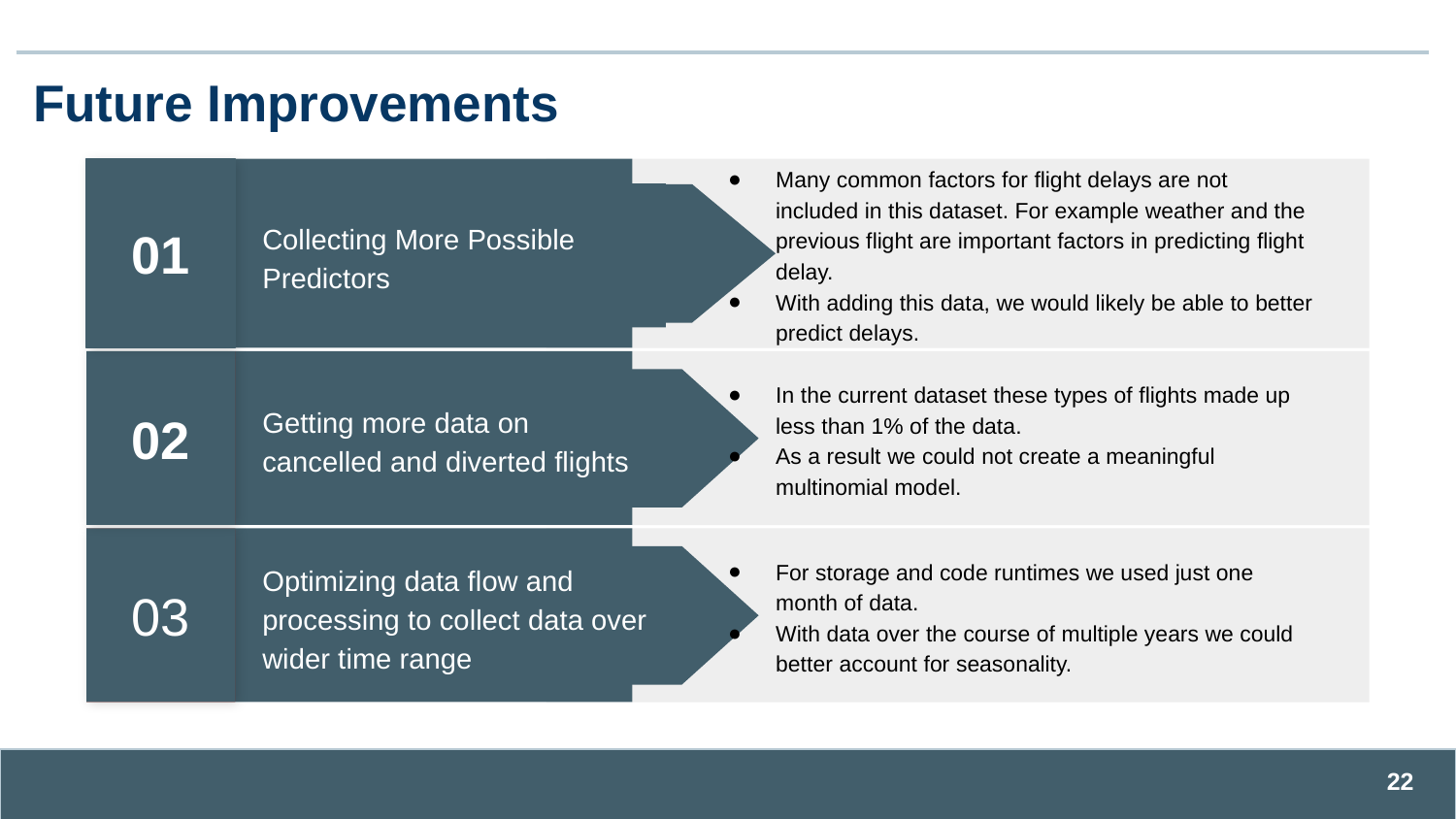

# Future Improvements

01

Many common factors for flight delays are not included in this dataset. For example weather and the previous flight are important factors in predicting flight delay.
With adding this data, we would likely be able to better predict delays.
Collecting More Possible Predictors

02

In the current dataset these types of flights made up less than 1% of the data.
As a result we could not create a meaningful multinomial model.
Getting more data on cancelled and diverted flights

03

For storage and code runtimes we used just one month of data.
With data over the course of multiple years we could better account for seasonality.
Optimizing data flow and processing to collect data over wider time range